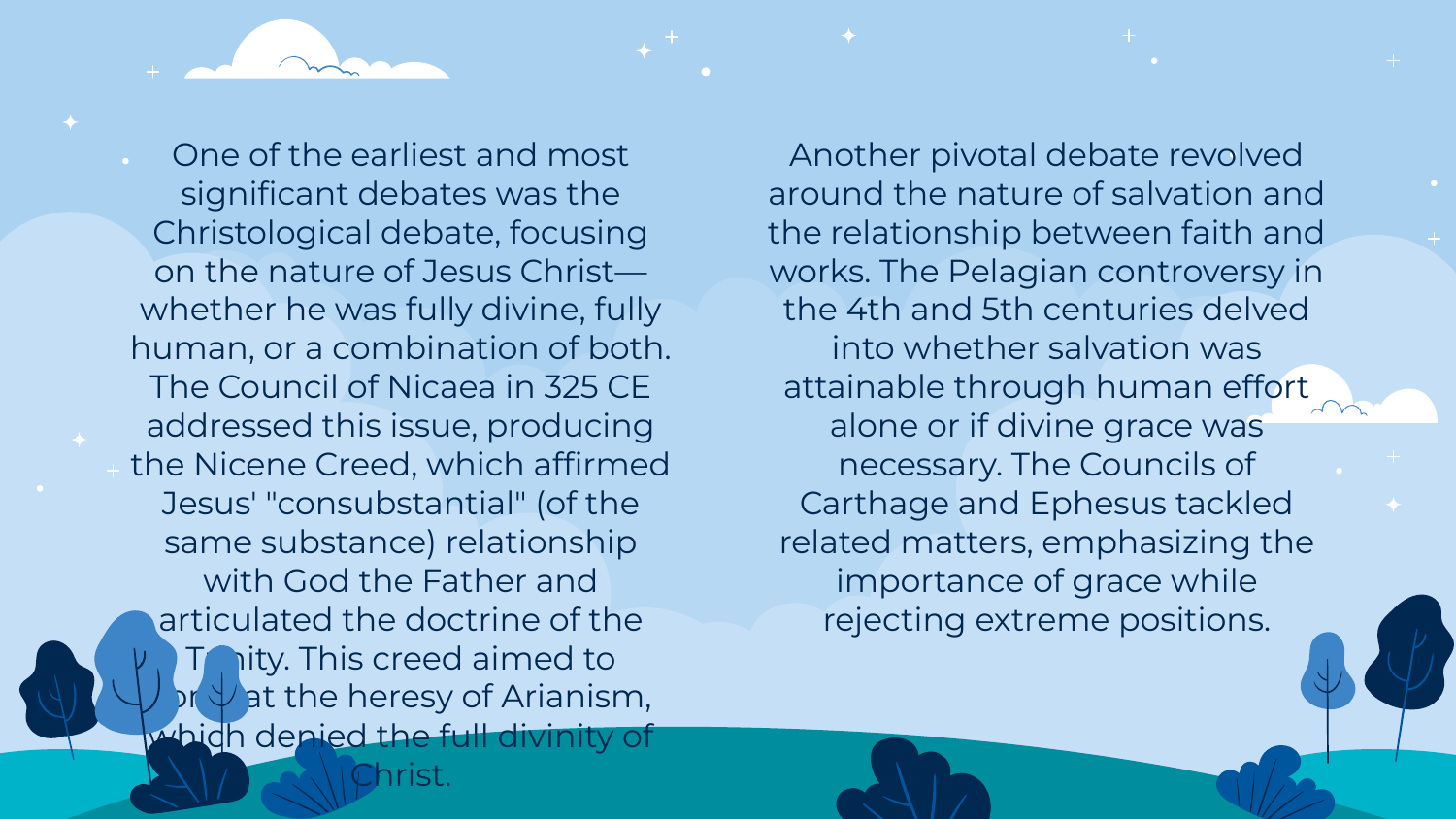

One of the earliest and most significant debates was the Christological debate, focusing on the nature of Jesus Christ—whether he was fully divine, fully human, or a combination of both. The Council of Nicaea in 325 CE addressed this issue, producing the Nicene Creed, which affirmed Jesus' "consubstantial" (of the same substance) relationship with God the Father and articulated the doctrine of the Trinity. This creed aimed to combat the heresy of Arianism, which denied the full divinity of Christ.
Another pivotal debate revolved around the nature of salvation and the relationship between faith and works. The Pelagian controversy in the 4th and 5th centuries delved into whether salvation was attainable through human effort alone or if divine grace was necessary. The Councils of Carthage and Ephesus tackled related matters, emphasizing the importance of grace while rejecting extreme positions.